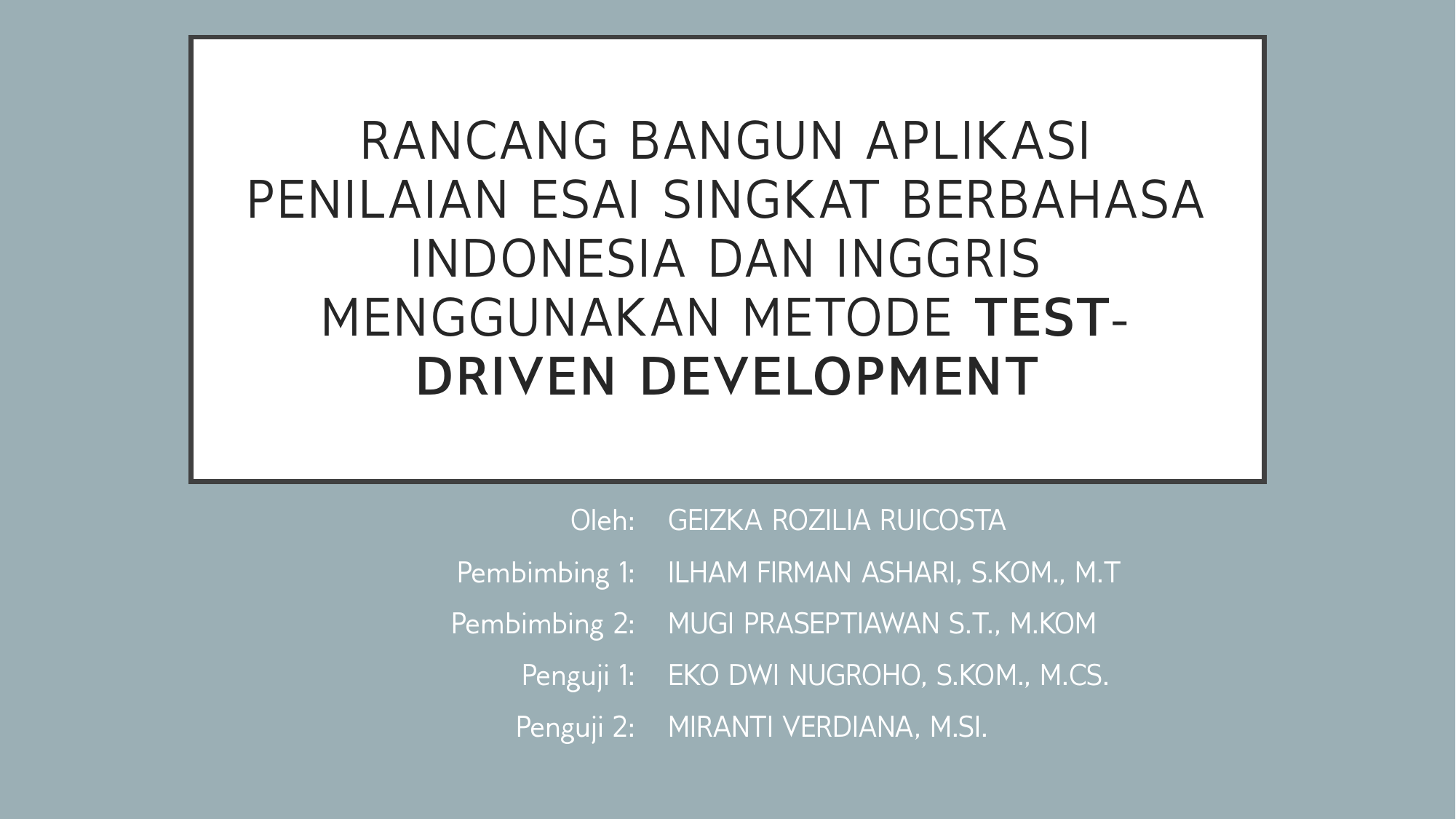

# RANCANG BANGUN APLIKASI PENILAIAN ESAI SINGKAT BERBAHASA INDONESIA DAN INGGRIS MENGGUNAKAN METODE TEST-DRIVEN DEVELOPMENT
Oleh:
Pembimbing 1:
Pembimbing 2:
Penguji 1:
Penguji 2:
Geizka Rozilia Ruicosta
Ilham Firman Ashari, S.Kom., M.T
Mugi Praseptiawan S.T., M.Kom
Eko Dwi Nugroho, S.Kom., M.Cs.
Miranti Verdiana, M.Si.